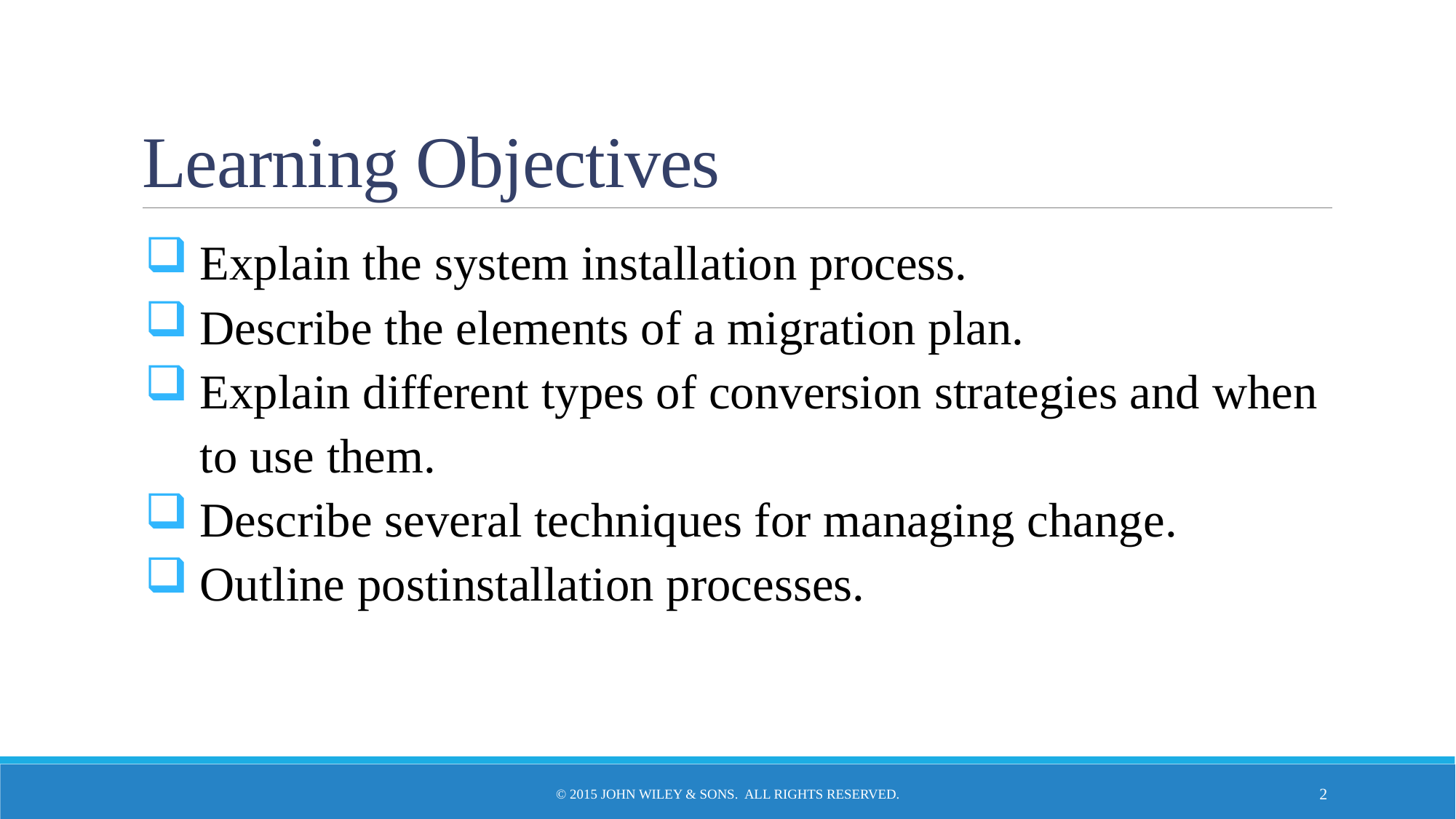

# Learning Objectives
Explain the system installation process.
Describe the elements of a migration plan.
Explain different types of conversion strategies and when to use them.
Describe several techniques for managing change.
Outline postinstallation processes.
© 2015 John Wiley & Sons.  All Rights Reserved.
2